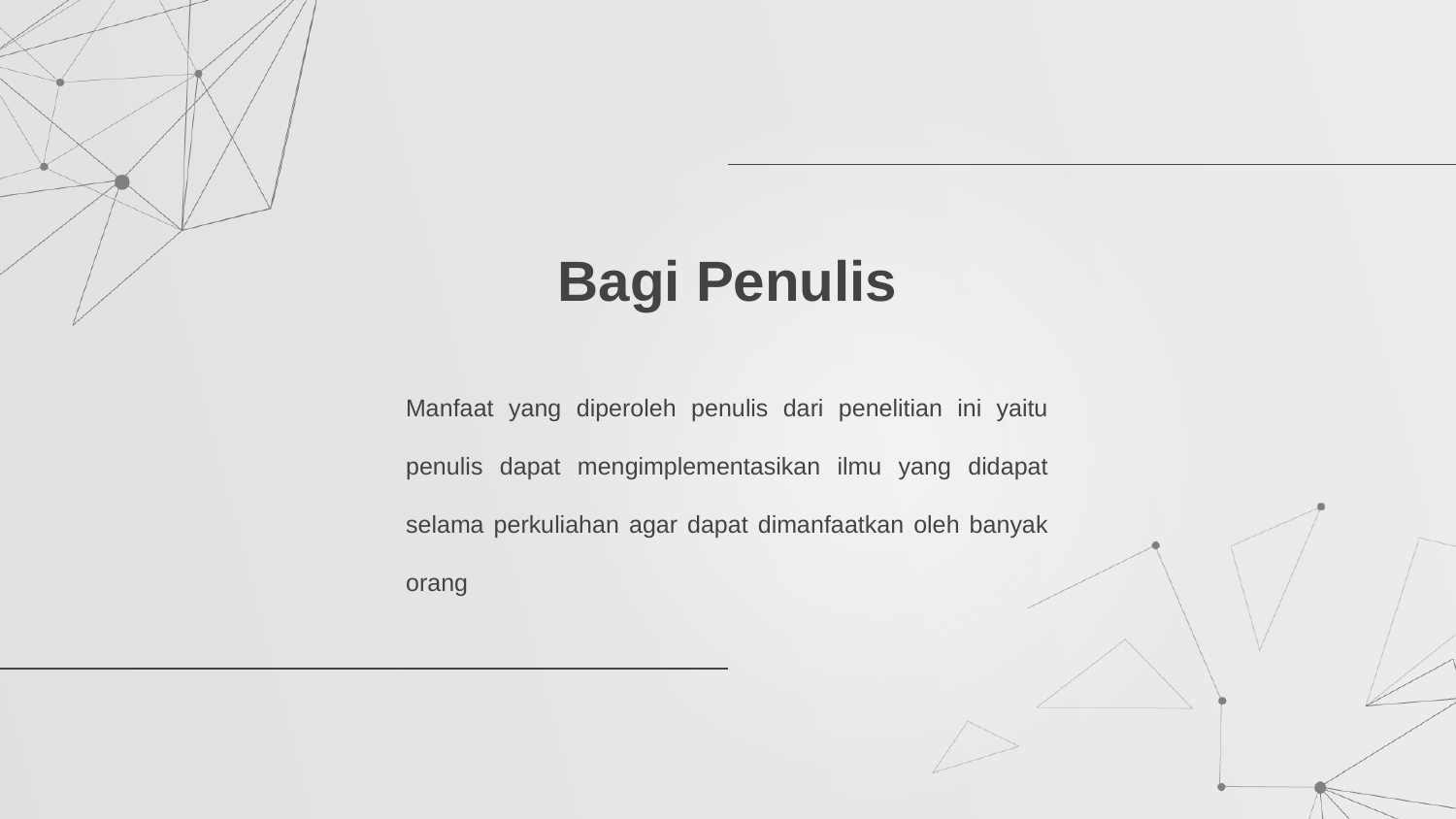

# Bagi Penulis
Manfaat yang diperoleh penulis dari penelitian ini yaitu penulis dapat mengimplementasikan ilmu yang didapat selama perkuliahan agar dapat dimanfaatkan oleh banyak orang